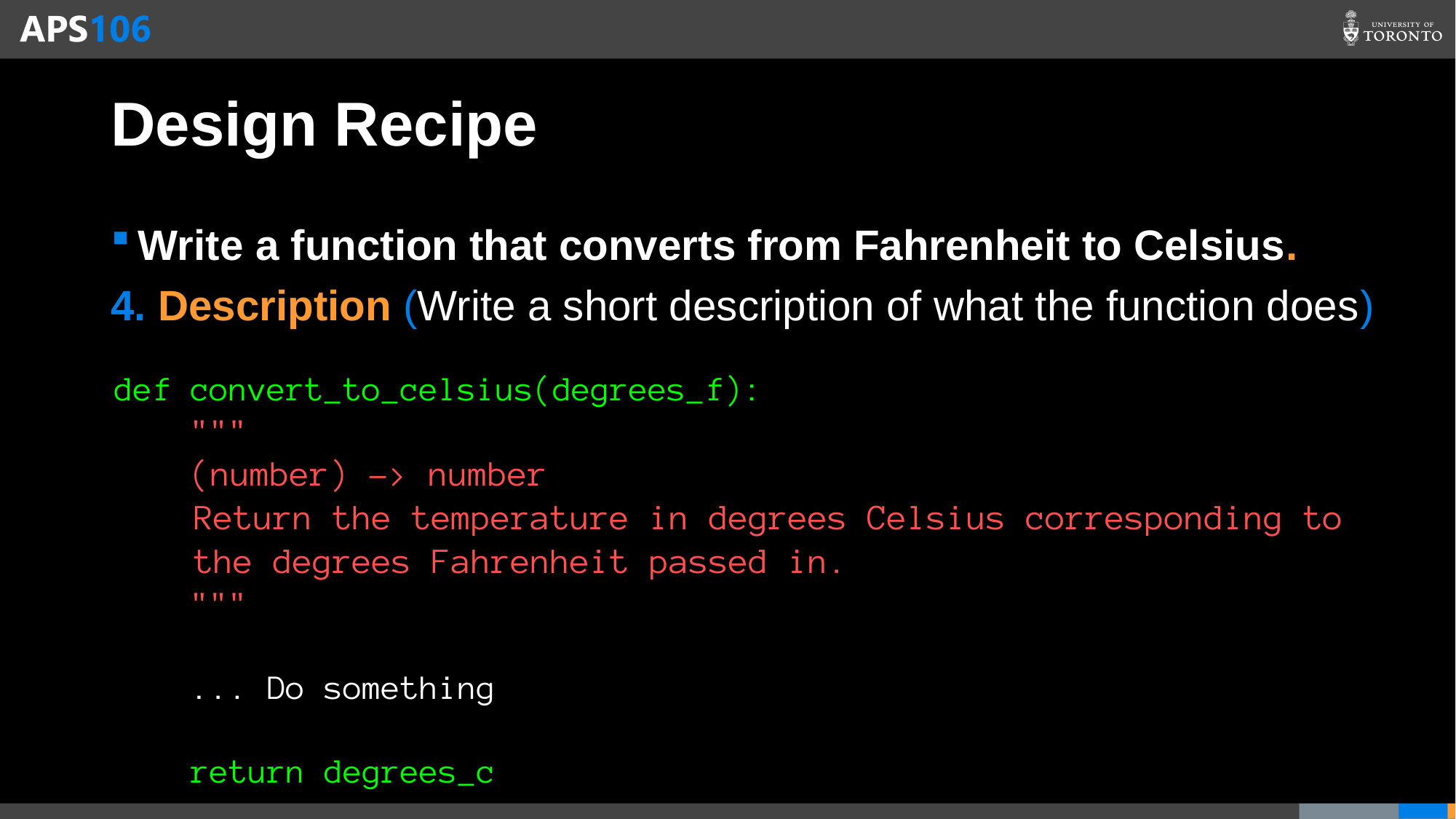

# Design Recipe
Write a function that converts from Fahrenheit to Celsius.
4. Description (Write a short description of what the function does)
def convert_to_celsius(degrees_f):
    """
    (number) -> number
    Return the temperature in degrees Celsius corresponding to
    the degrees Fahrenheit passed in.
    """

    ... Do something

    return degrees_c